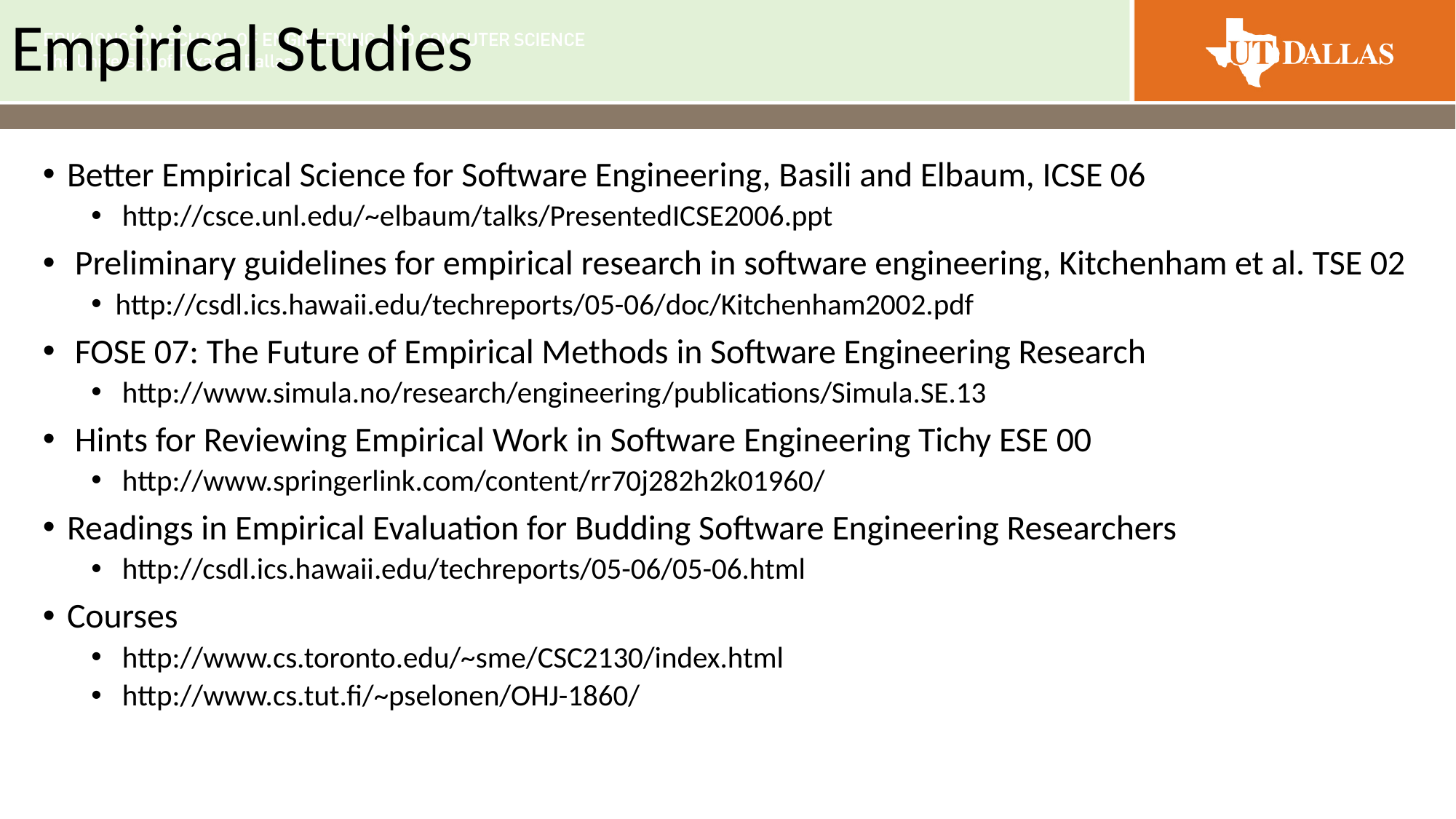

# Empirical Studies
Better Empirical Science for Software Engineering, Basili and Elbaum, ICSE 06
 http://csce.unl.edu/~elbaum/talks/PresentedICSE2006.ppt
 Preliminary guidelines for empirical research in software engineering, Kitchenham et al. TSE 02
http://csdl.ics.hawaii.edu/techreports/05-06/doc/Kitchenham2002.pdf
 FOSE 07: The Future of Empirical Methods in Software Engineering Research
 http://www.simula.no/research/engineering/publications/Simula.SE.13
 Hints for Reviewing Empirical Work in Software Engineering Tichy ESE 00
 http://www.springerlink.com/content/rr70j282h2k01960/
Readings in Empirical Evaluation for Budding Software Engineering Researchers
 http://csdl.ics.hawaii.edu/techreports/05-06/05-06.html
Courses
 http://www.cs.toronto.edu/~sme/CSC2130/index.html
 http://www.cs.tut.fi/~pselonen/OHJ-1860/